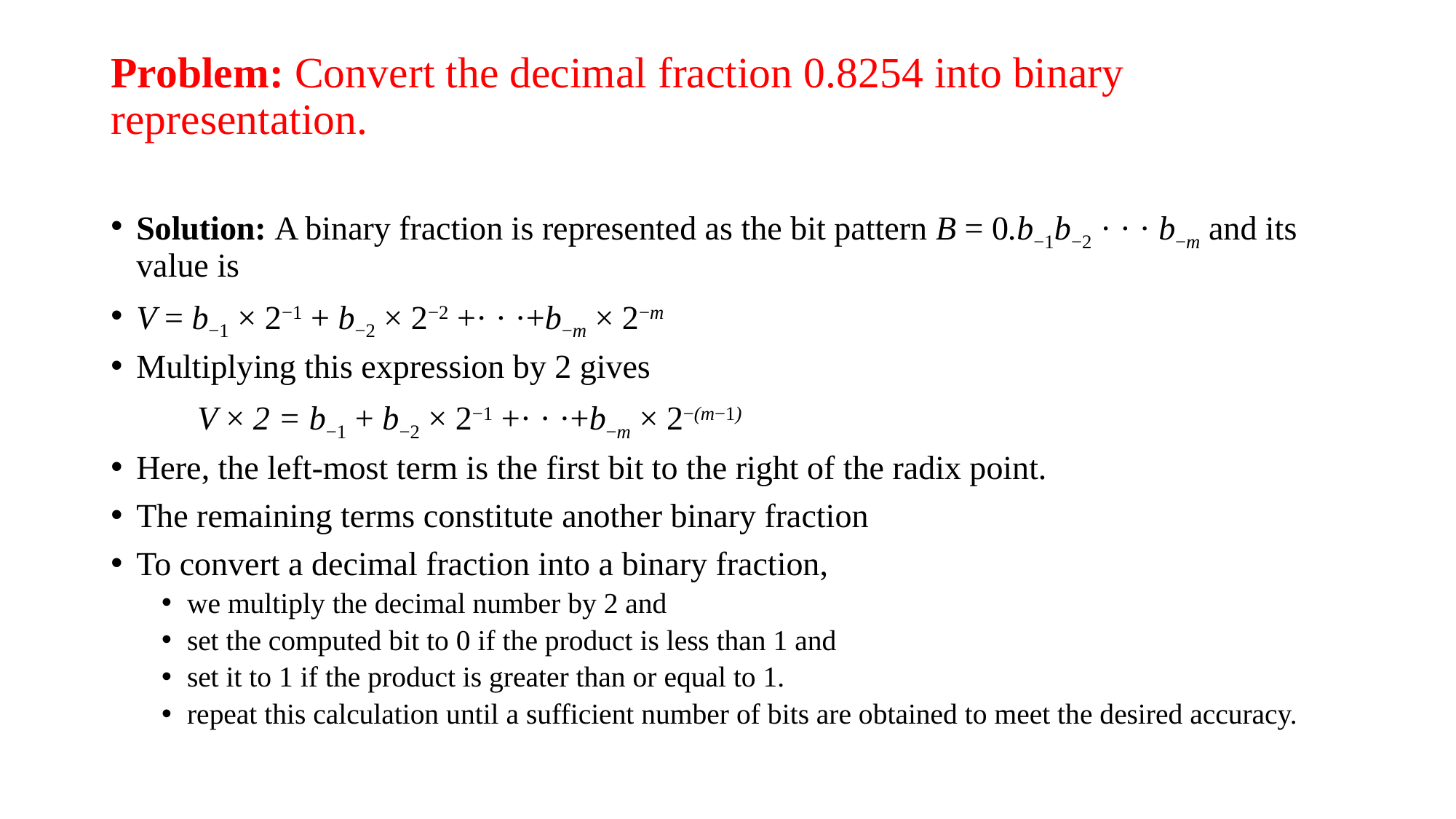

# Problem: Convert the decimal fraction 0.8254 into binary representation.
Solution: A binary fraction is represented as the bit pattern B = 0.b−1b−2 · · · b−m and its value is
V = b−1 × 2−1 + b−2 × 2−2 +· · ·+b−m × 2−m
Multiplying this expression by 2 gives
		V × 2 = b−1 + b−2 × 2−1 +· · ·+b−m × 2−(m−1)
Here, the left-most term is the first bit to the right of the radix point.
The remaining terms constitute another binary fraction
To convert a decimal fraction into a binary fraction,
we multiply the decimal number by 2 and
set the computed bit to 0 if the product is less than 1 and
set it to 1 if the product is greater than or equal to 1.
repeat this calculation until a sufficient number of bits are obtained to meet the desired accuracy.